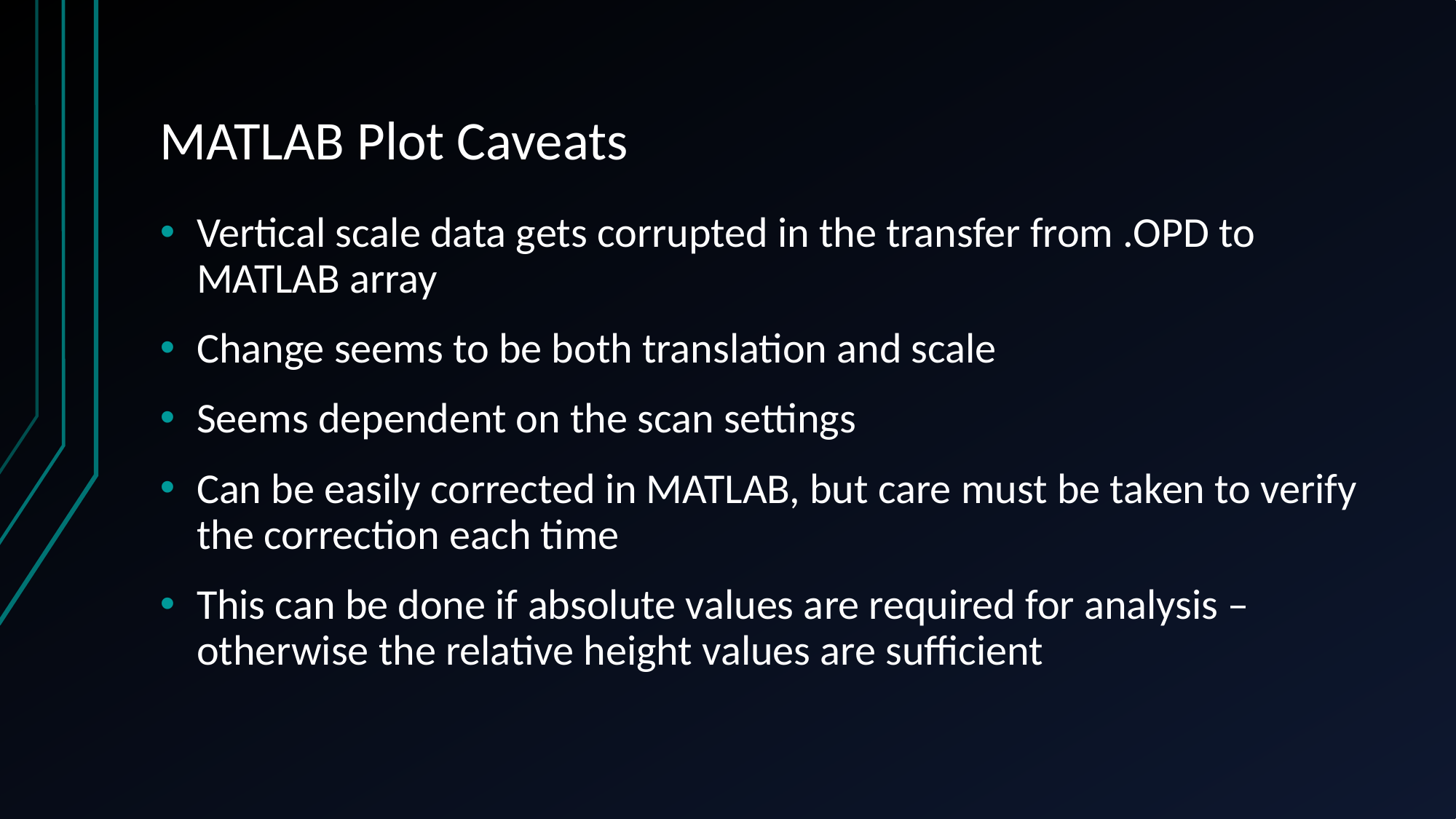

# MATLAB Plot Caveats
Vertical scale data gets corrupted in the transfer from .OPD to MATLAB array
Change seems to be both translation and scale
Seems dependent on the scan settings
Can be easily corrected in MATLAB, but care must be taken to verify the correction each time
This can be done if absolute values are required for analysis – otherwise the relative height values are sufficient